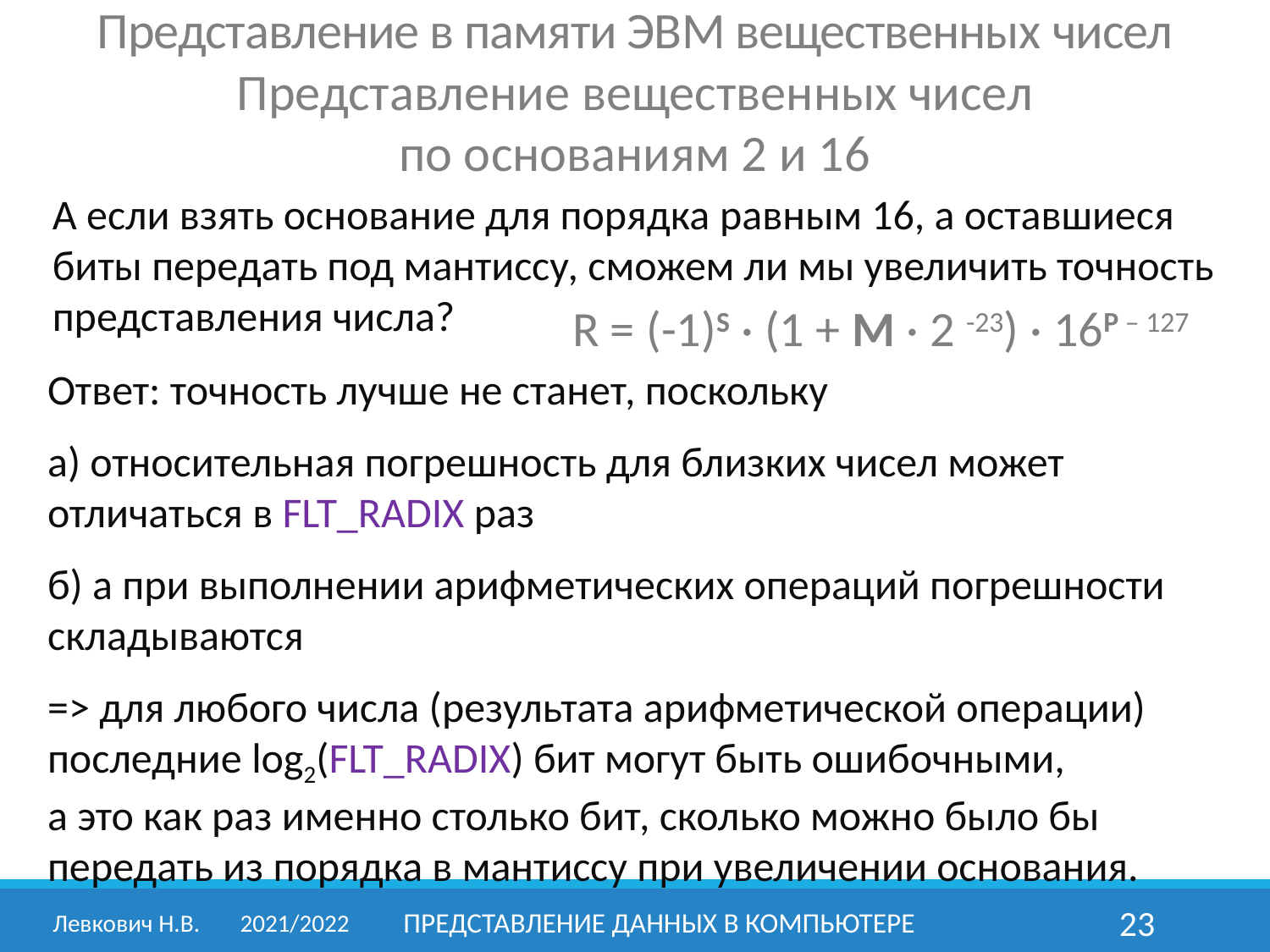

Представление в памяти ЭВМ вещественных чисел
Представление вещественных чисел
по основаниям 2 и 16
А если взять основание для порядка равным 16, а оставшиеся биты передать под мантиссу, сможем ли мы увеличить точность представления числа?

R = (-1)S · (1 + M · 2 -23) · 16P – 127
Ответ: точность лучше не станет, поскольку
а) относительная погрешность для близких чисел может отличаться в FLT_RADIX раз
б) а при выполнении арифметических операций погрешности складываются
=> для любого числа (результата арифметической операции) последние log2(FLT_RADIX) бит могут быть ошибочными,
а это как раз именно столько бит, сколько можно было бы передать из порядка в мантиссу при увеличении основания.
R = s · (1 + M · 2 -23) · 2 P – 127 =
1 · (1 + 10000000000000000000002 · 2 -2310) · 2 11111002 - 12710 =
1 · (1 + 0.25) · 2 124 - 127 = 1.25 · 2-3 = 0,15625

Левкович Н.В.	2021/2022
Представление данных в компьютере
23